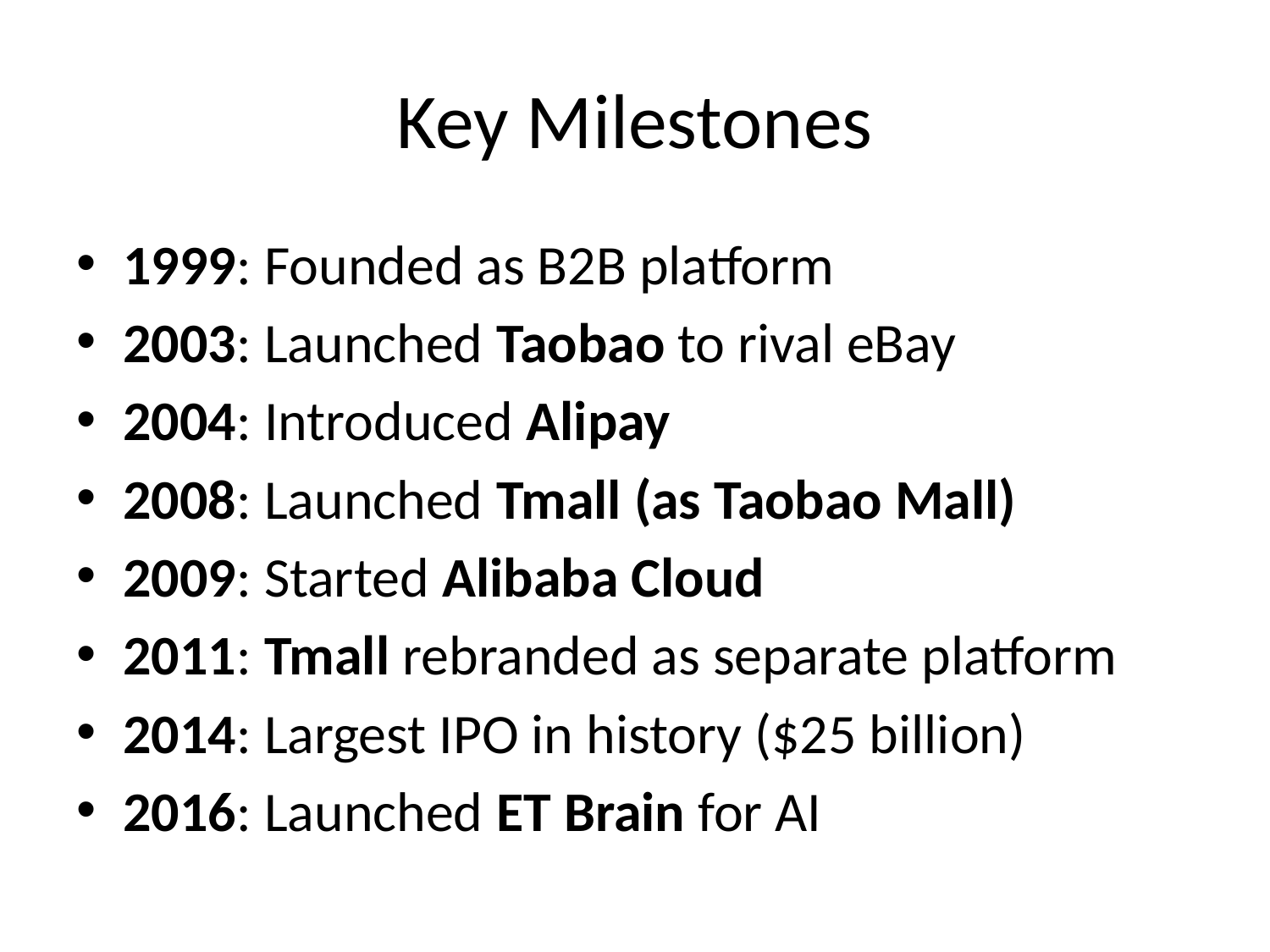

# Key Milestones
1999: Founded as B2B platform
2003: Launched Taobao to rival eBay
2004: Introduced Alipay
2008: Launched Tmall (as Taobao Mall)
2009: Started Alibaba Cloud
2011: Tmall rebranded as separate platform
2014: Largest IPO in history ($25 billion)
2016: Launched ET Brain for AI